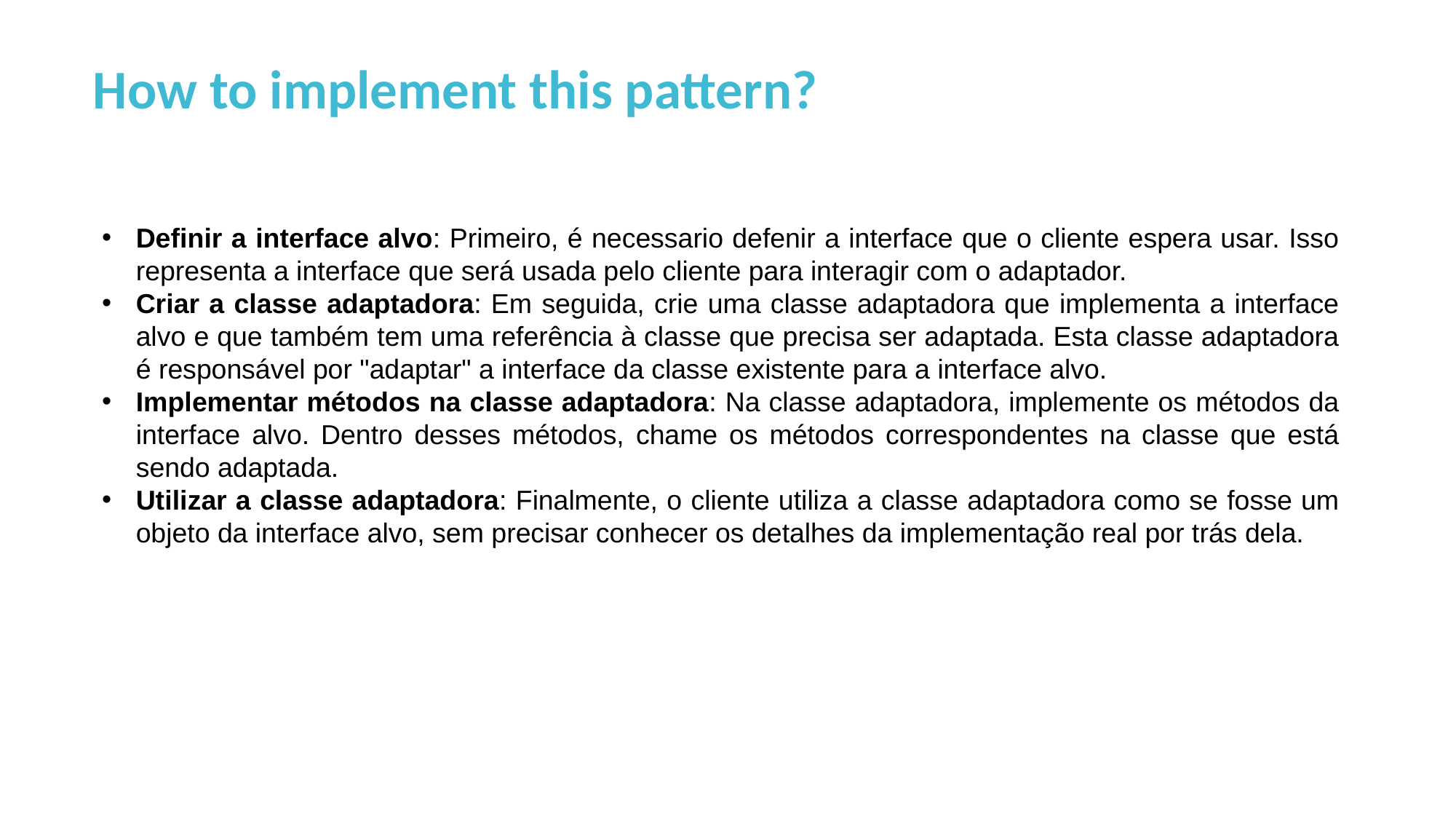

How to implement this pattern?
Definir a interface alvo: Primeiro, é necessario defenir a interface que o cliente espera usar. Isso representa a interface que será usada pelo cliente para interagir com o adaptador.
Criar a classe adaptadora: Em seguida, crie uma classe adaptadora que implementa a interface alvo e que também tem uma referência à classe que precisa ser adaptada. Esta classe adaptadora é responsável por "adaptar" a interface da classe existente para a interface alvo.
Implementar métodos na classe adaptadora: Na classe adaptadora, implemente os métodos da interface alvo. Dentro desses métodos, chame os métodos correspondentes na classe que está sendo adaptada.
Utilizar a classe adaptadora: Finalmente, o cliente utiliza a classe adaptadora como se fosse um objeto da interface alvo, sem precisar conhecer os detalhes da implementação real por trás dela.